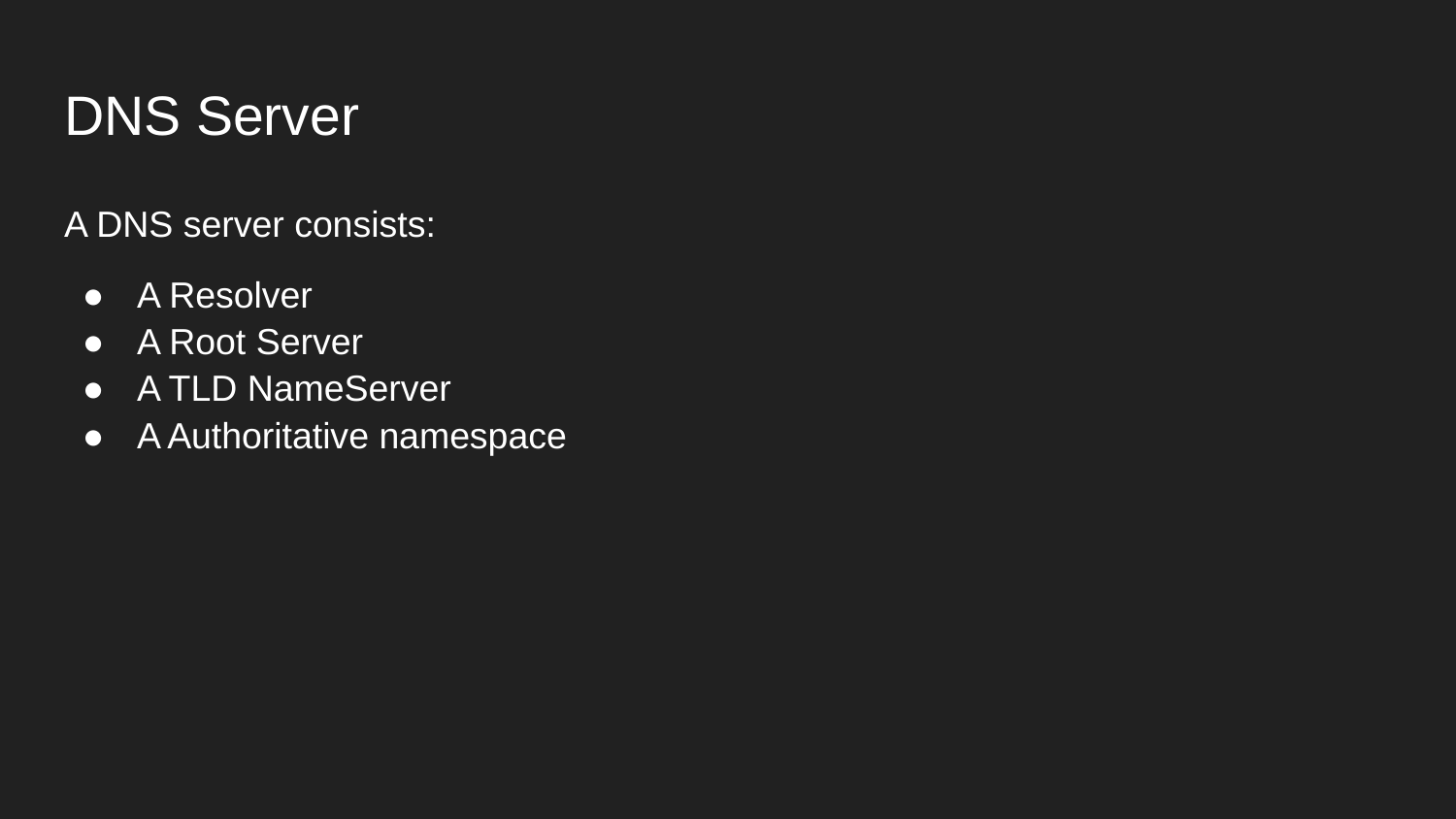

# DNS Server
A DNS server consists:
A Resolver
A Root Server
A TLD NameServer
A Authoritative namespace